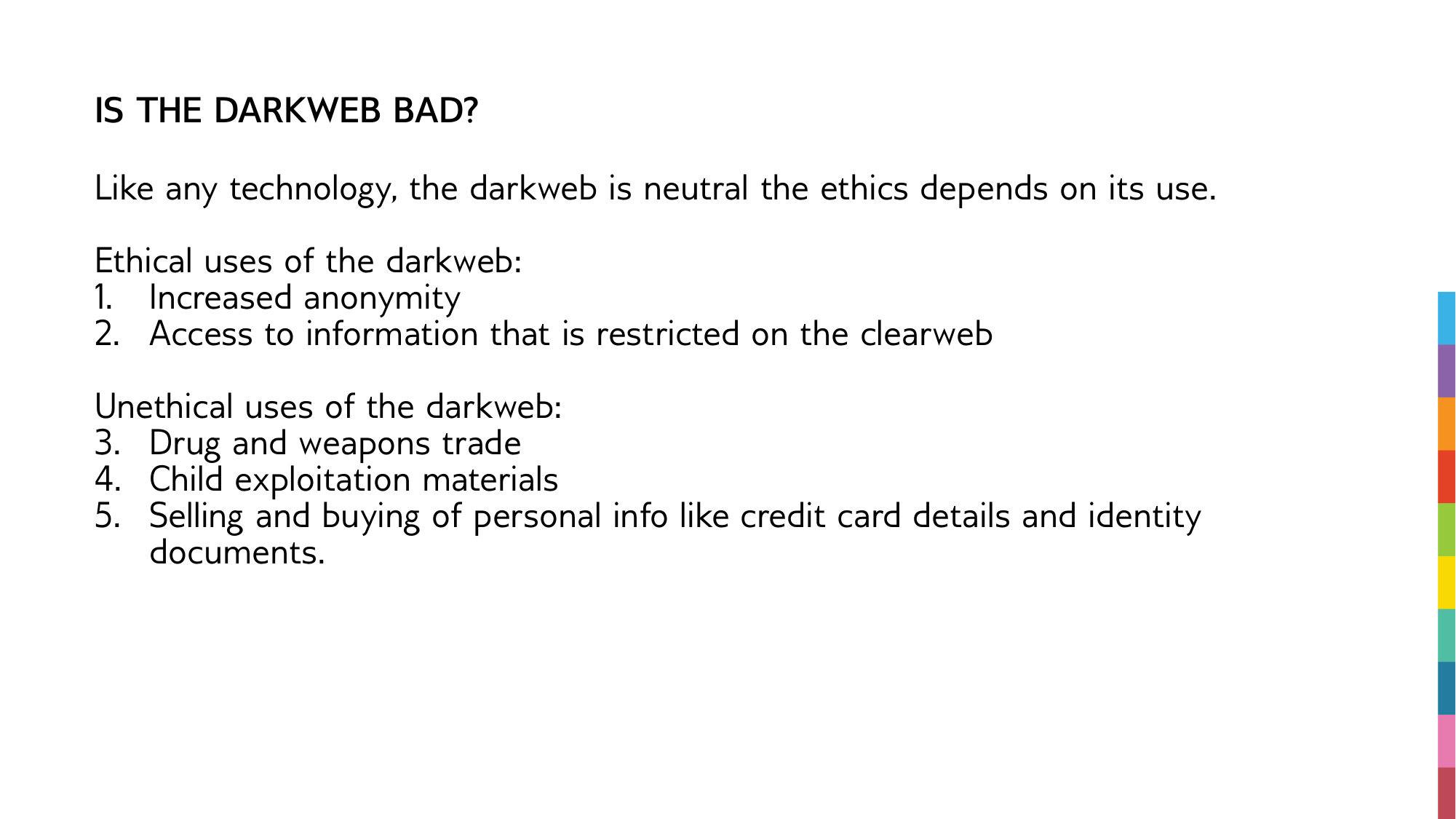

# IS THE DARKWEB BAD?
Like any technology, the darkweb is neutral the ethics depends on its use.

Ethical uses of the darkweb:
Increased anonymity
Access to information that is restricted on the clearweb

Unethical uses of the darkweb:
Drug and weapons trade
Child exploitation materials
Selling and buying of personal info like credit card details and identity documents.